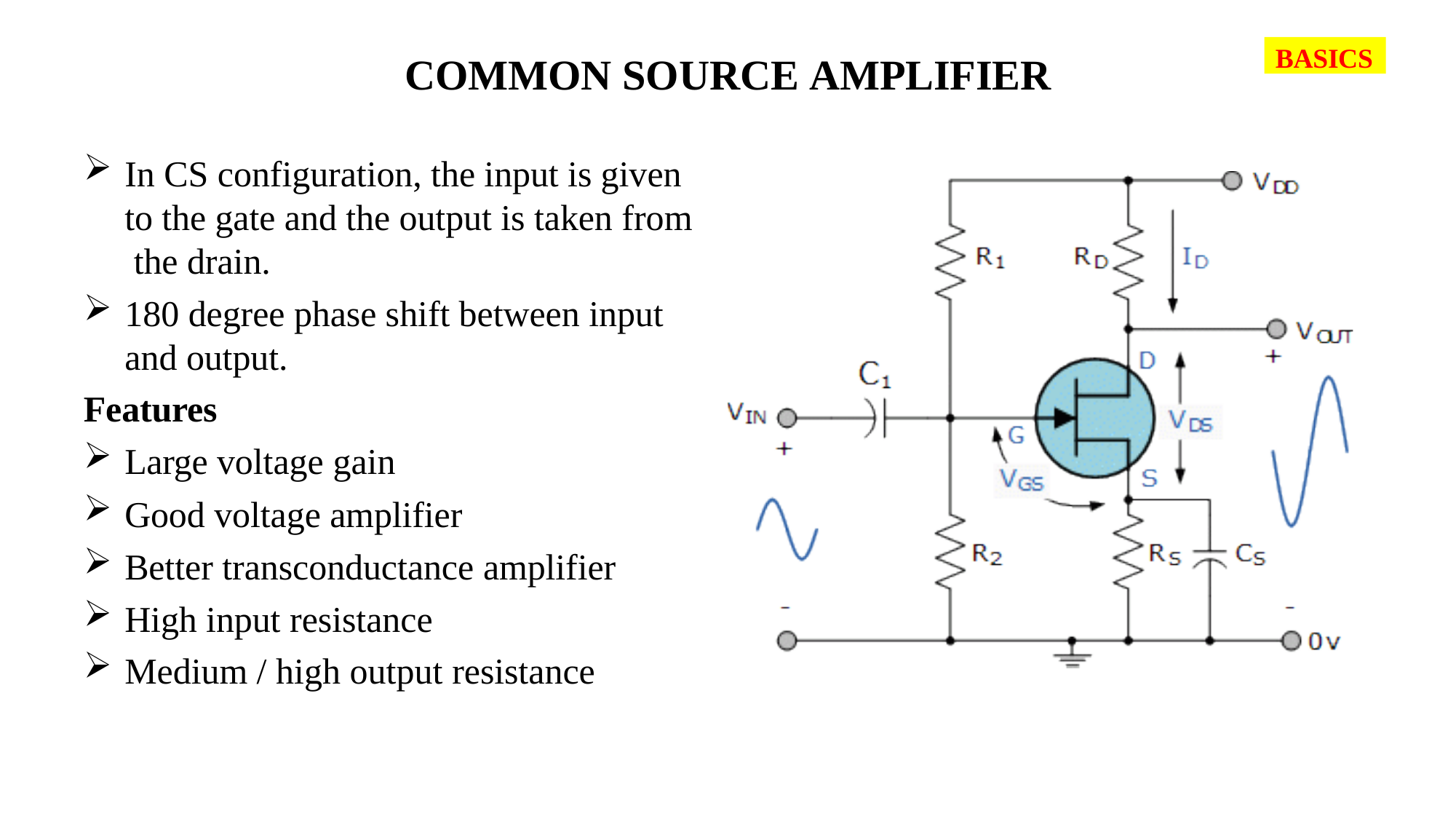

BASICS
# COMMON SOURCE AMPLIFIER
In CS configuration, the input is given  to the gate and the output is taken from  the drain.
180 degree phase shift between input
and output.
Features
Large voltage gain
Good voltage amplifier
Better transconductance amplifier
High input resistance
Medium / high output resistance